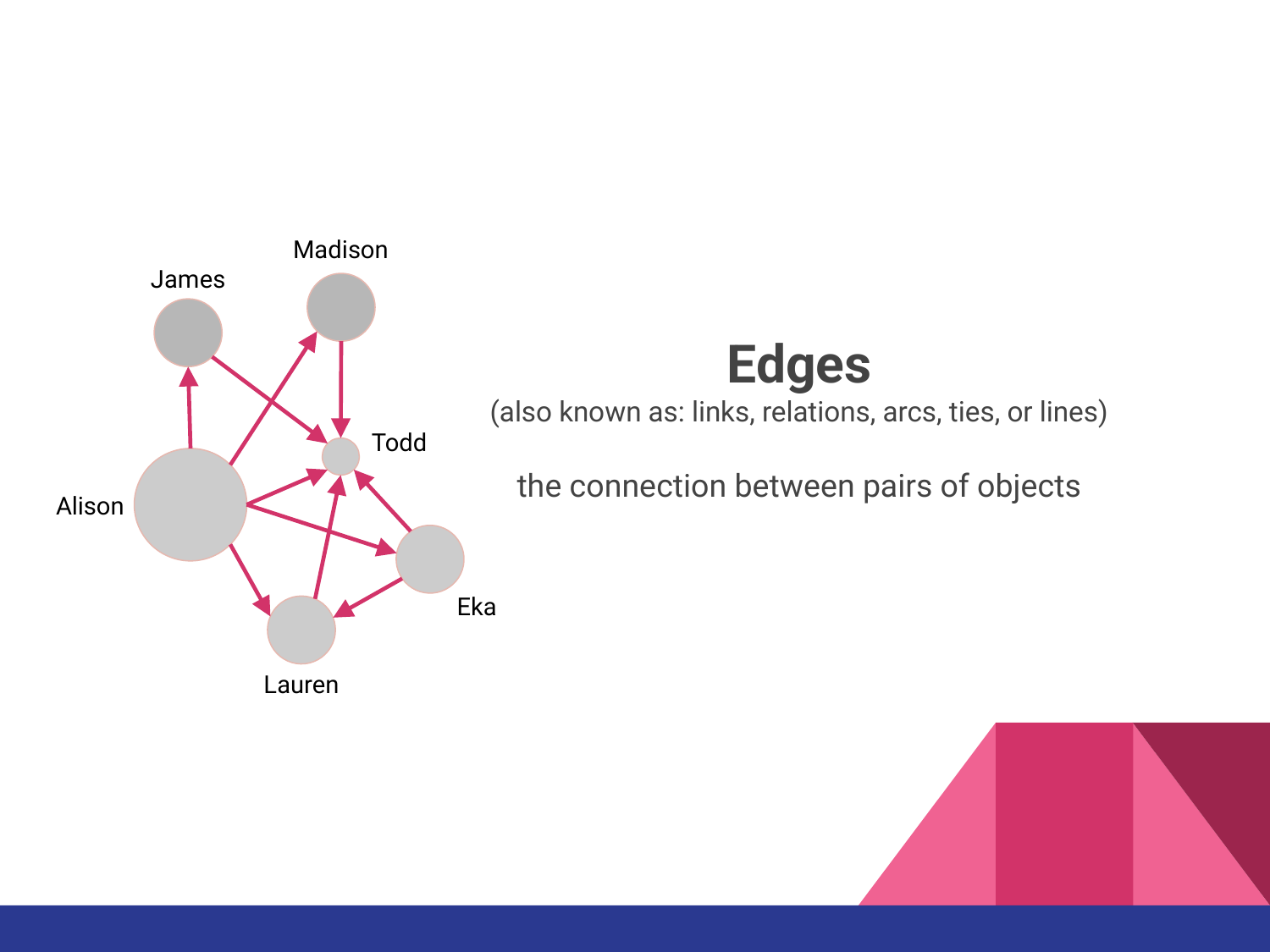

Madison

James

Todd

Alison

Eka

Lauren
Edges
(also known as: links, relations, arcs, ties, or lines)

the connection between pairs of objects